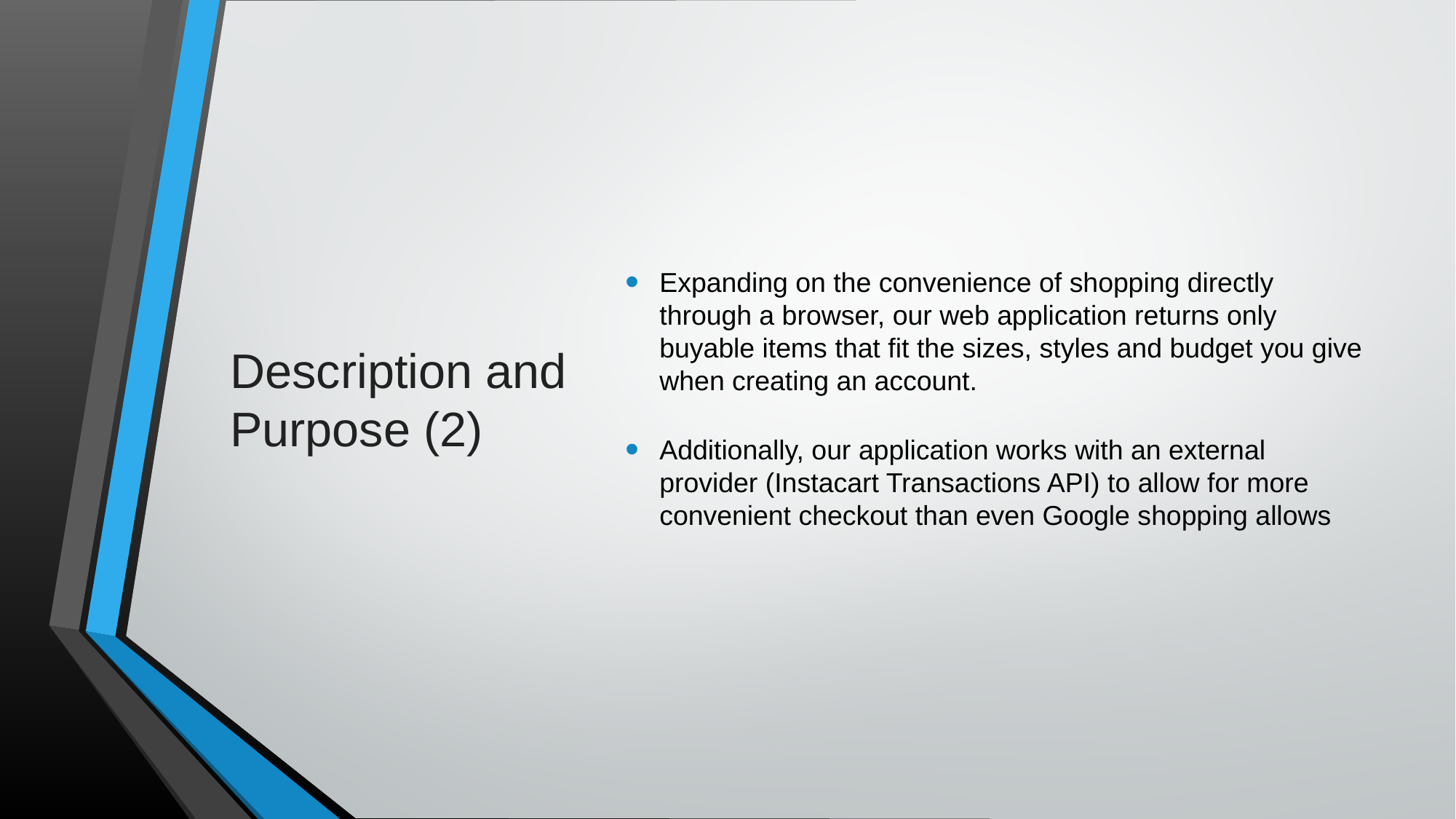

# Description and Purpose (2)
Expanding on the convenience of shopping directly through a browser, our web application returns only buyable items that fit the sizes, styles and budget you give when creating an account.
Additionally, our application works with an external provider (Instacart Transactions API) to allow for more convenient checkout than even Google shopping allows